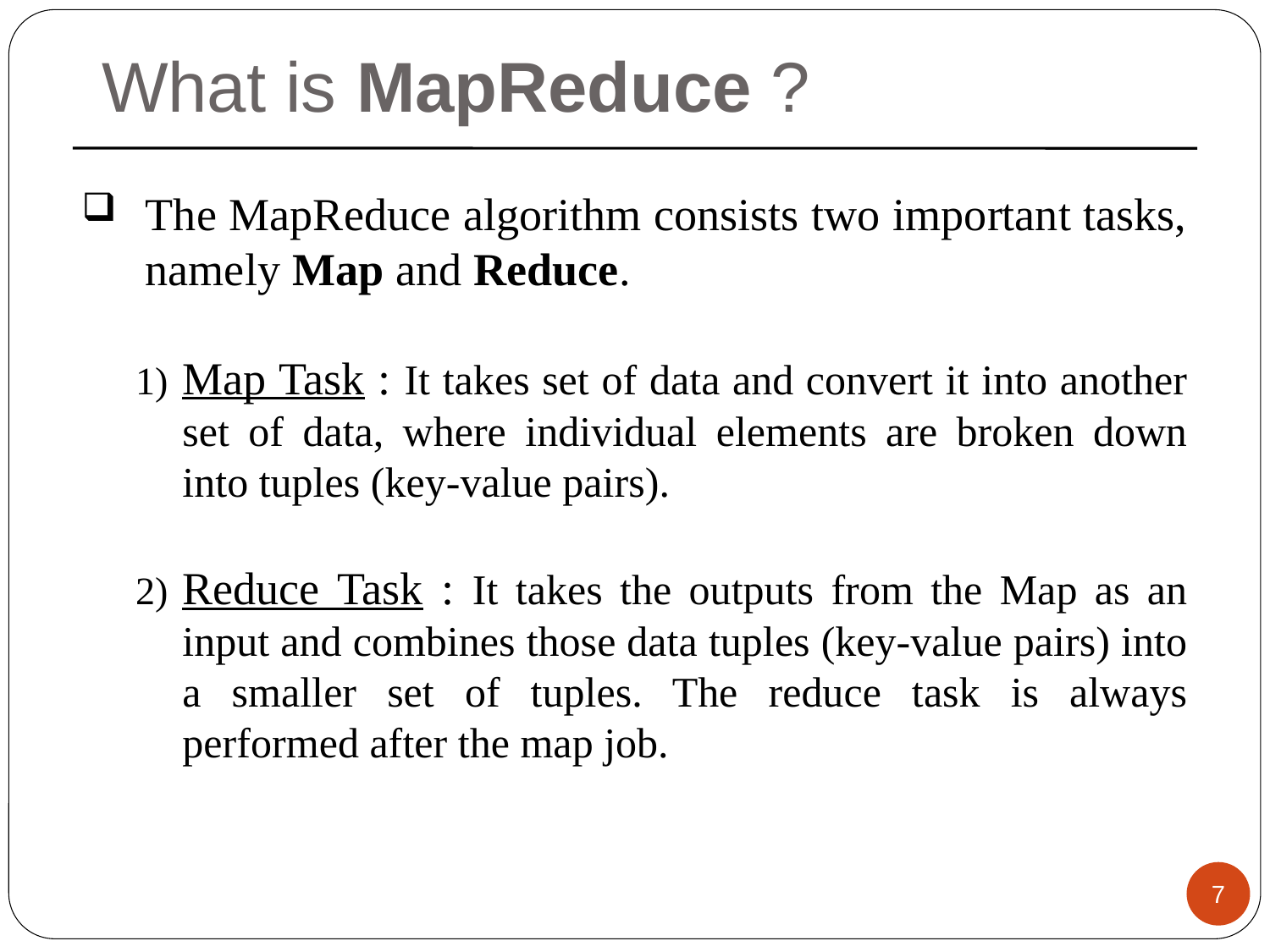

What is MapReduce ?
The MapReduce algorithm consists two important tasks, namely Map and Reduce.

Map Task : It takes set of data and convert it into another set of data, where individual elements are broken down into tuples (key-value pairs).

Reduce Task : It takes the outputs from the Map as an input and combines those data tuples (key-value pairs) into a smaller set of tuples. The reduce task is always performed after the map job.
7